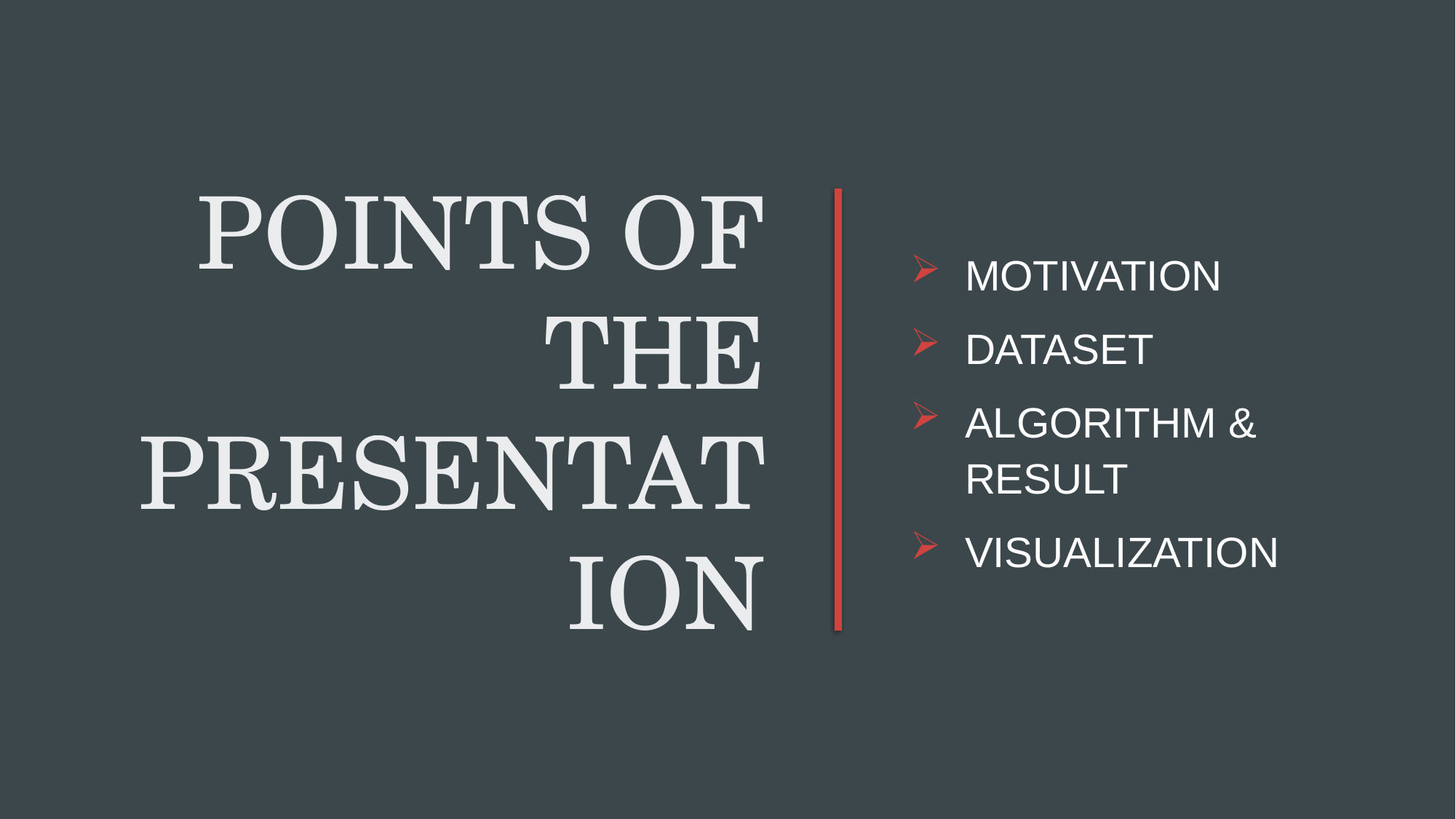

# Points of the presentation
Motivation
Dataset
Algorithm & Result
Visualization